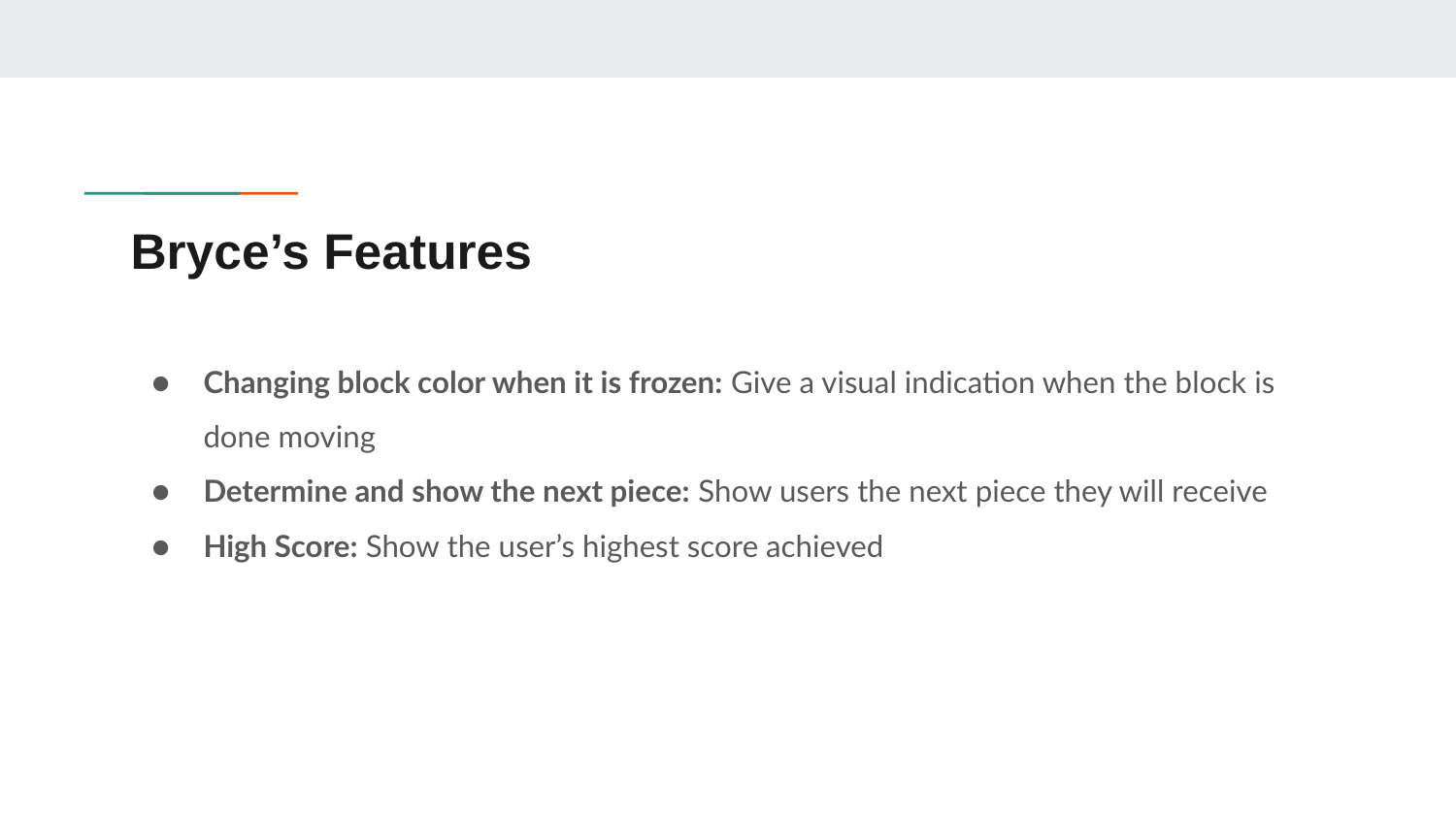

# Bryce’s Features
Changing block color when it is frozen: Give a visual indication when the block is done moving
Determine and show the next piece: Show users the next piece they will receive
High Score: Show the user’s highest score achieved